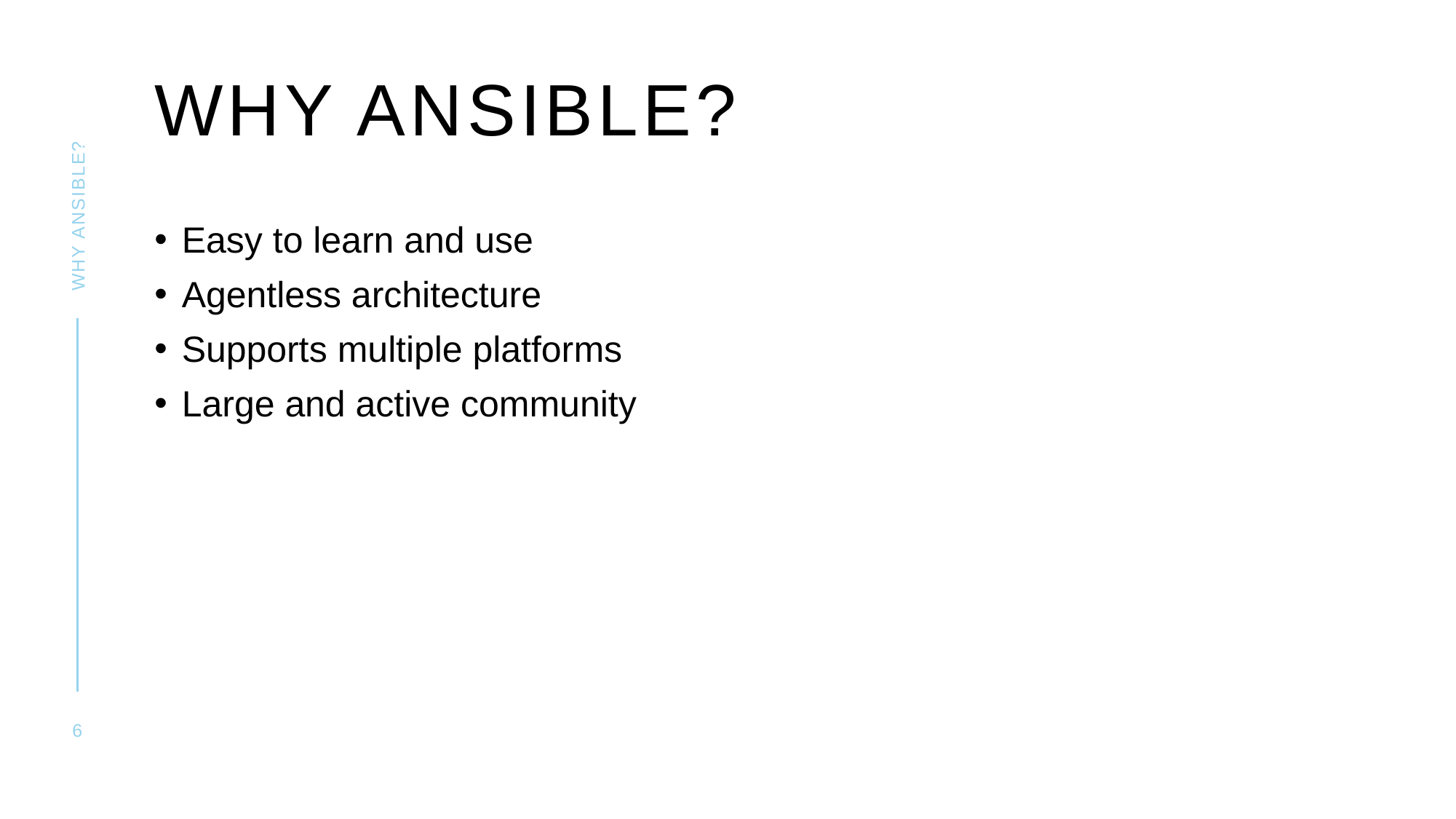

# Why Ansible?
Why Ansible?
Easy to learn and use
Agentless architecture
Supports multiple platforms
Large and active community
6